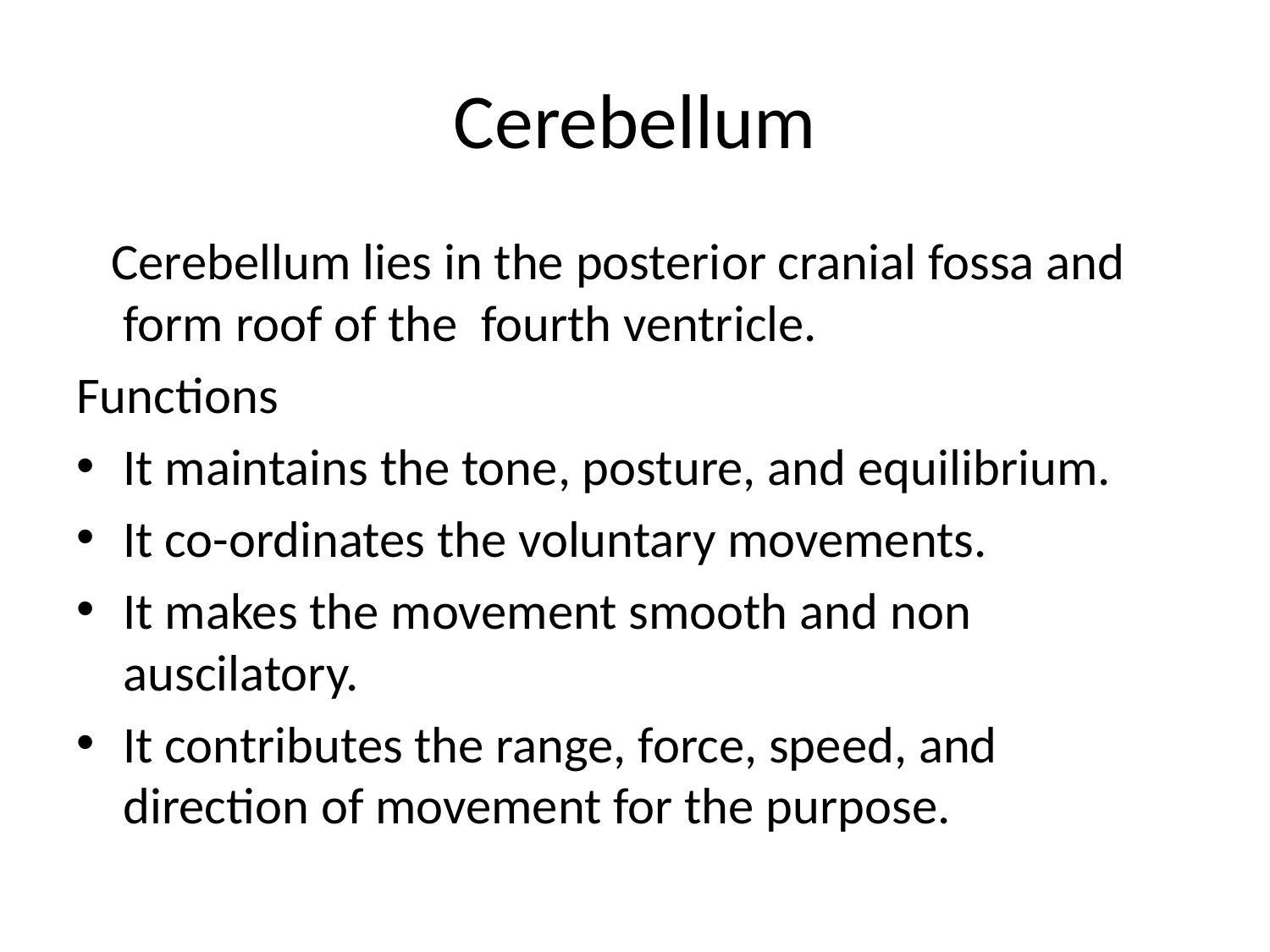

# Cerebellum
   Cerebellum lies in the posterior cranial fossa and form roof of the  fourth ventricle.
Functions
It maintains the tone, posture, and equilibrium.
It co-ordinates the voluntary movements.
It makes the movement smooth and non auscilatory.
It contributes the range, force, speed, and direction of movement for the purpose.